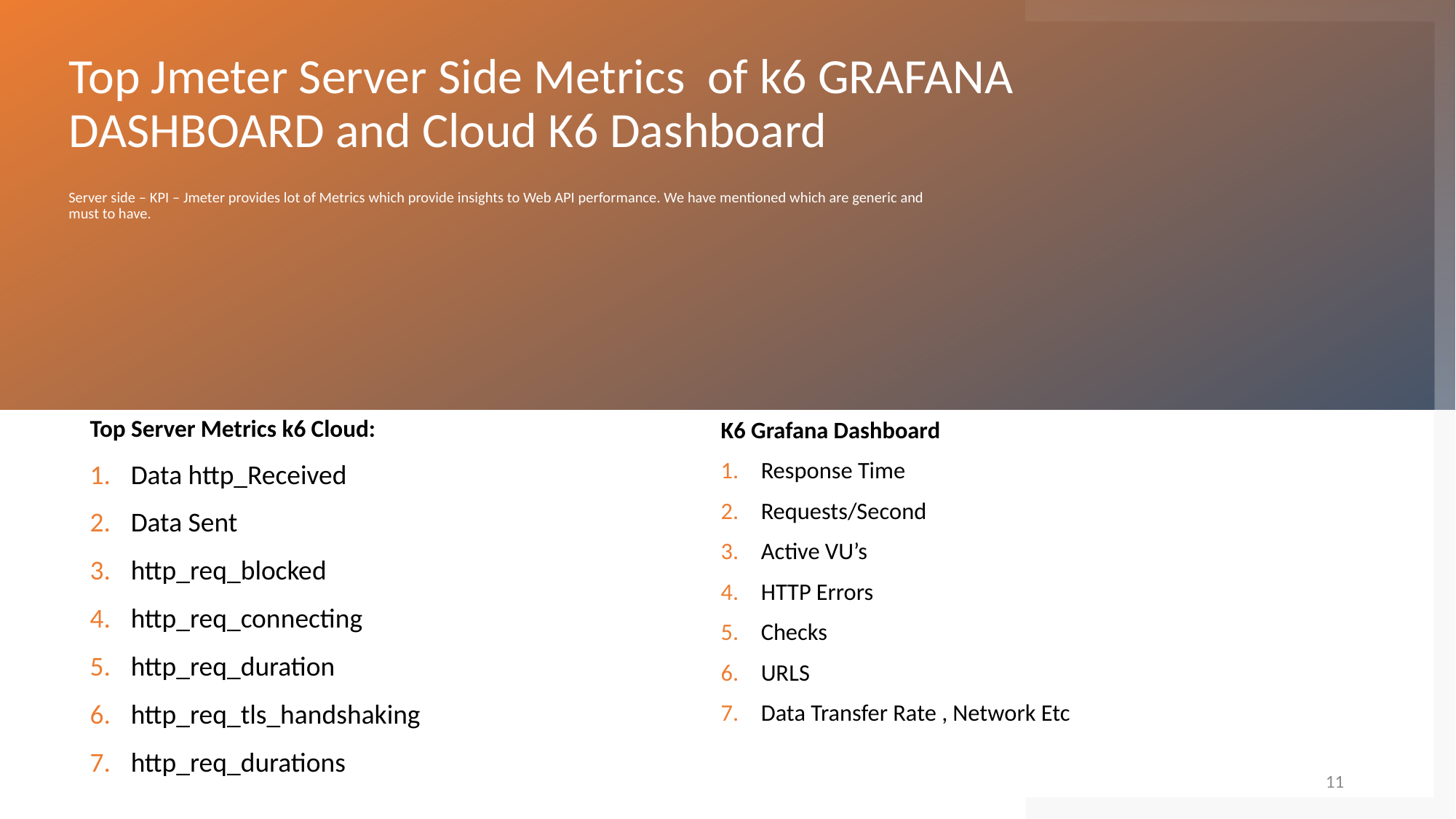

# Top Jmeter Server Side Metrics  of k6 GRAFANA DASHBOARD and Cloud K6 Dashboard
Server side – KPI – Jmeter provides lot of Metrics which provide insights to Web API performance. We have mentioned which are generic and must to have.
K6 Grafana Dashboard
Response Time
Requests/Second
Active VU’s
HTTP Errors
Checks
URLS
Data Transfer Rate , Network Etc
Top Server Metrics k6 Cloud:
Data http_Received
Data Sent
http_req_blocked
http_req_connecting
http_req_duration
http_req_tls_handshaking
http_req_durations

11